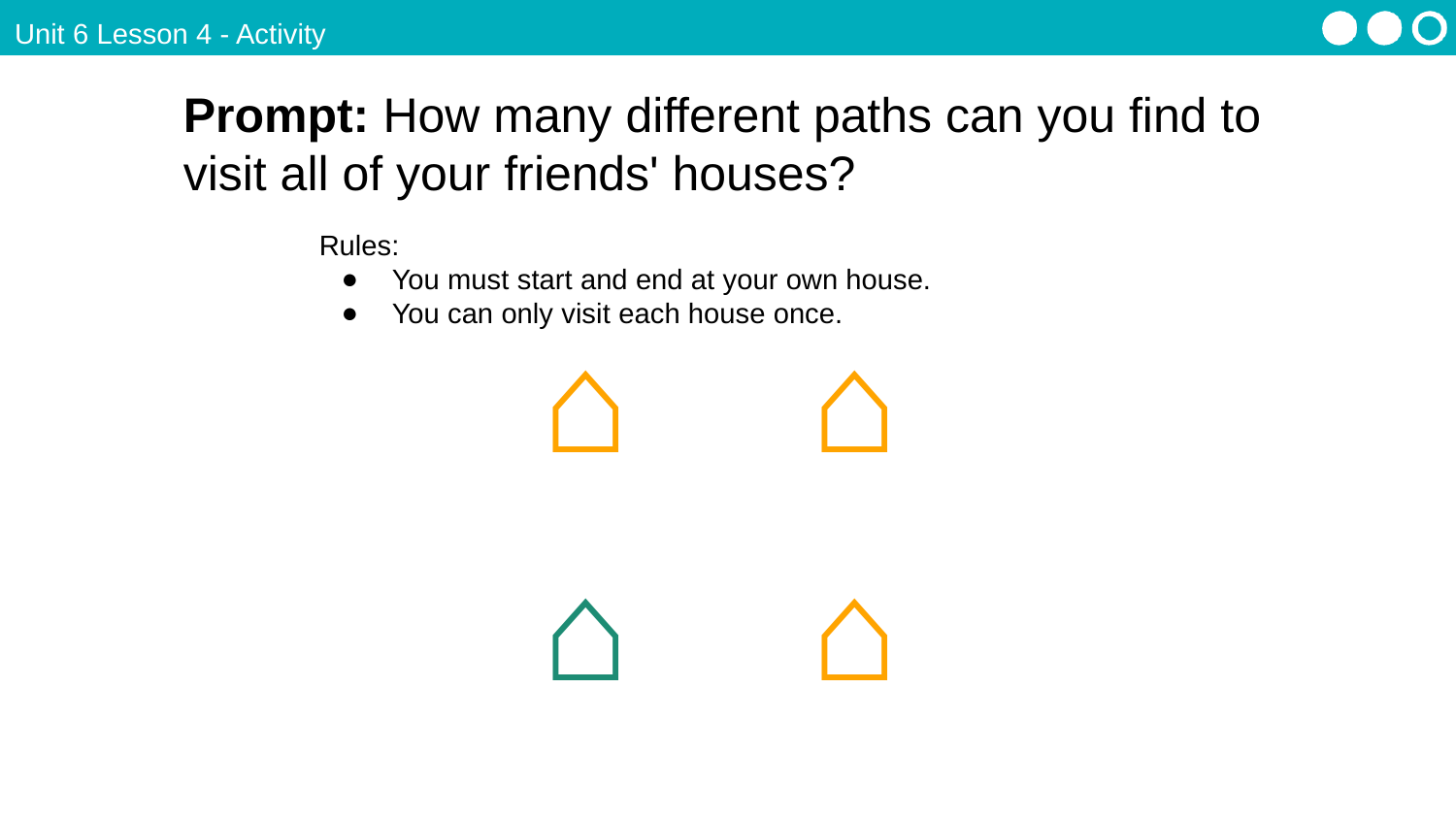

Unit 6 Lesson 4 - Activity

Prompt: How many different paths can you find to visit all of your friends' houses?
Rules:
You must start and end at your own house.
You can only visit each house once.
⌂
⌂
⌂
⌂